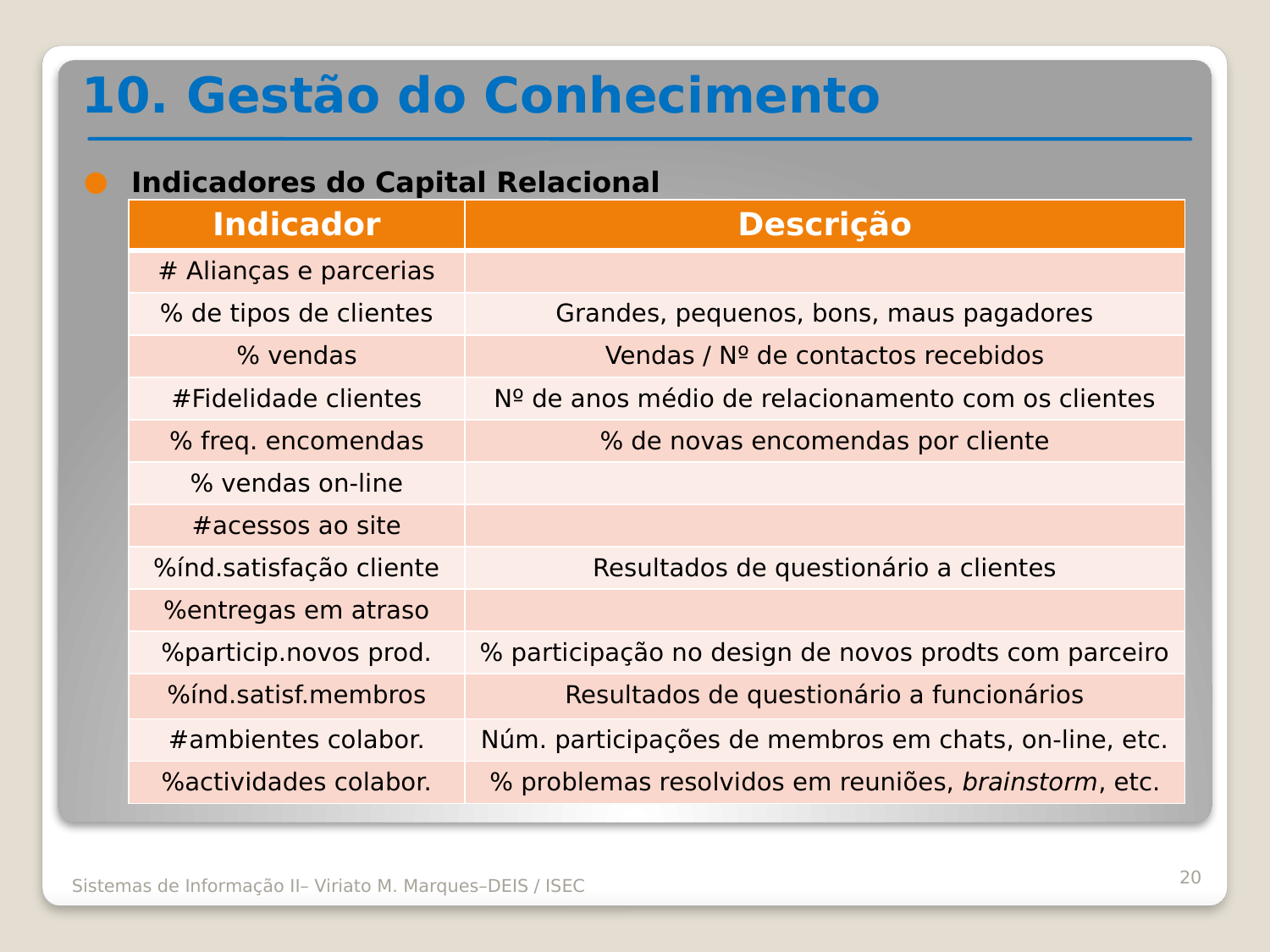

10. Gestão do Conhecimento
Indicadores do Capital Relacional
| Indicador | Descrição |
| --- | --- |
| # Alianças e parcerias |  |
| % de tipos de clientes | Grandes, pequenos, bons, maus pagadores |
| % vendas | Vendas / Nº de contactos recebidos |
| #Fidelidade clientes | Nº de anos médio de relacionamento com os clientes |
| % freq. encomendas | % de novas encomendas por cliente |
| % vendas on-line |  |
| #acessos ao site |  |
| %índ.satisfação cliente | Resultados de questionário a clientes |
| %entregas em atraso |  |
| %particip.novos prod. | % participação no design de novos prodts com parceiro |
| %índ.satisf.membros | Resultados de questionário a funcionários |
| #ambientes colabor. | Núm. participações de membros em chats, on-line, etc. |
| %actividades colabor. | % problemas resolvidos em reuniões, brainstorm, etc. |
20
Sistemas de Informação II– Viriato M. Marques–DEIS / ISEC